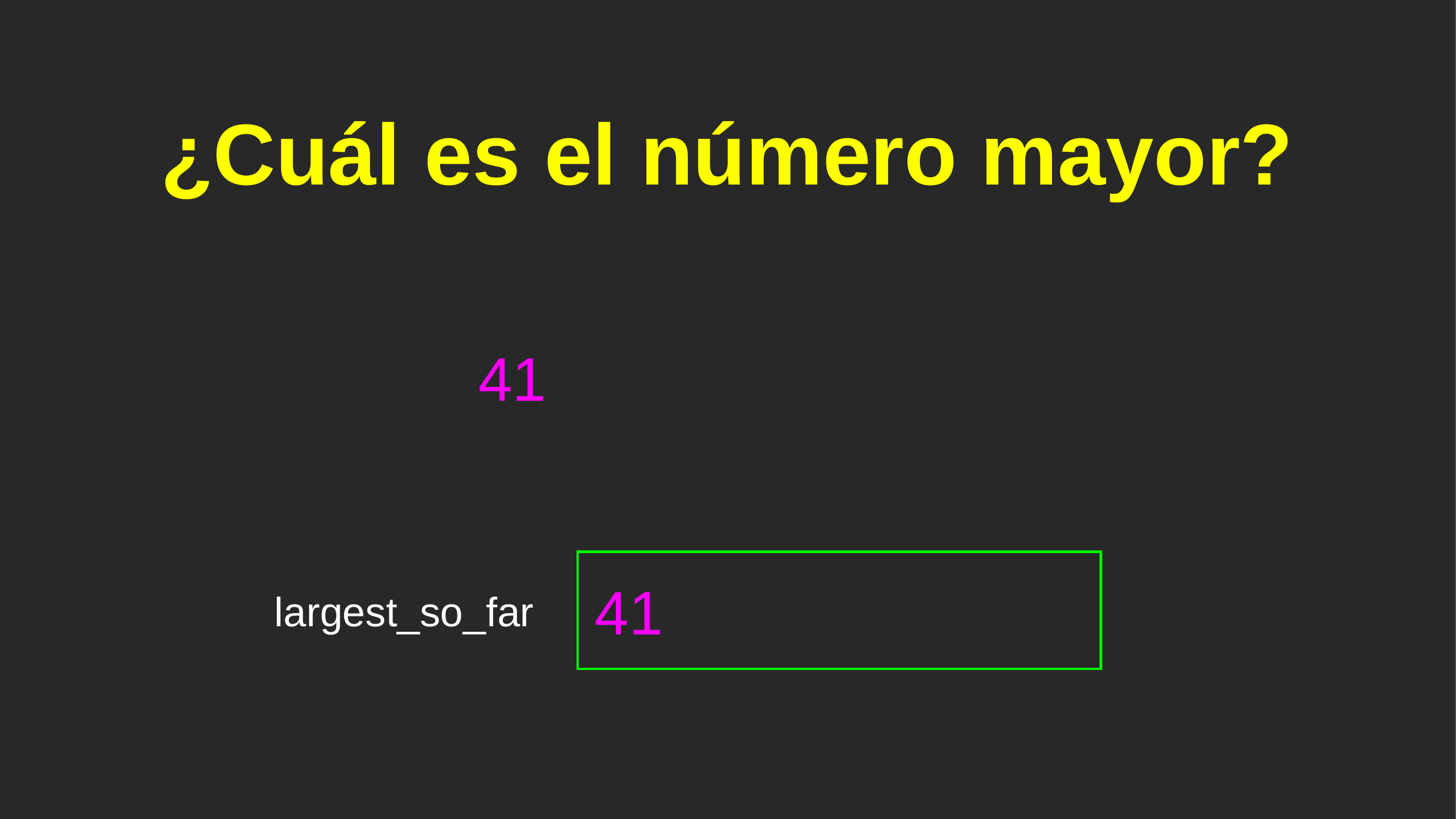

# ¿Cuál es el número mayor?
41

41
largest_so_far